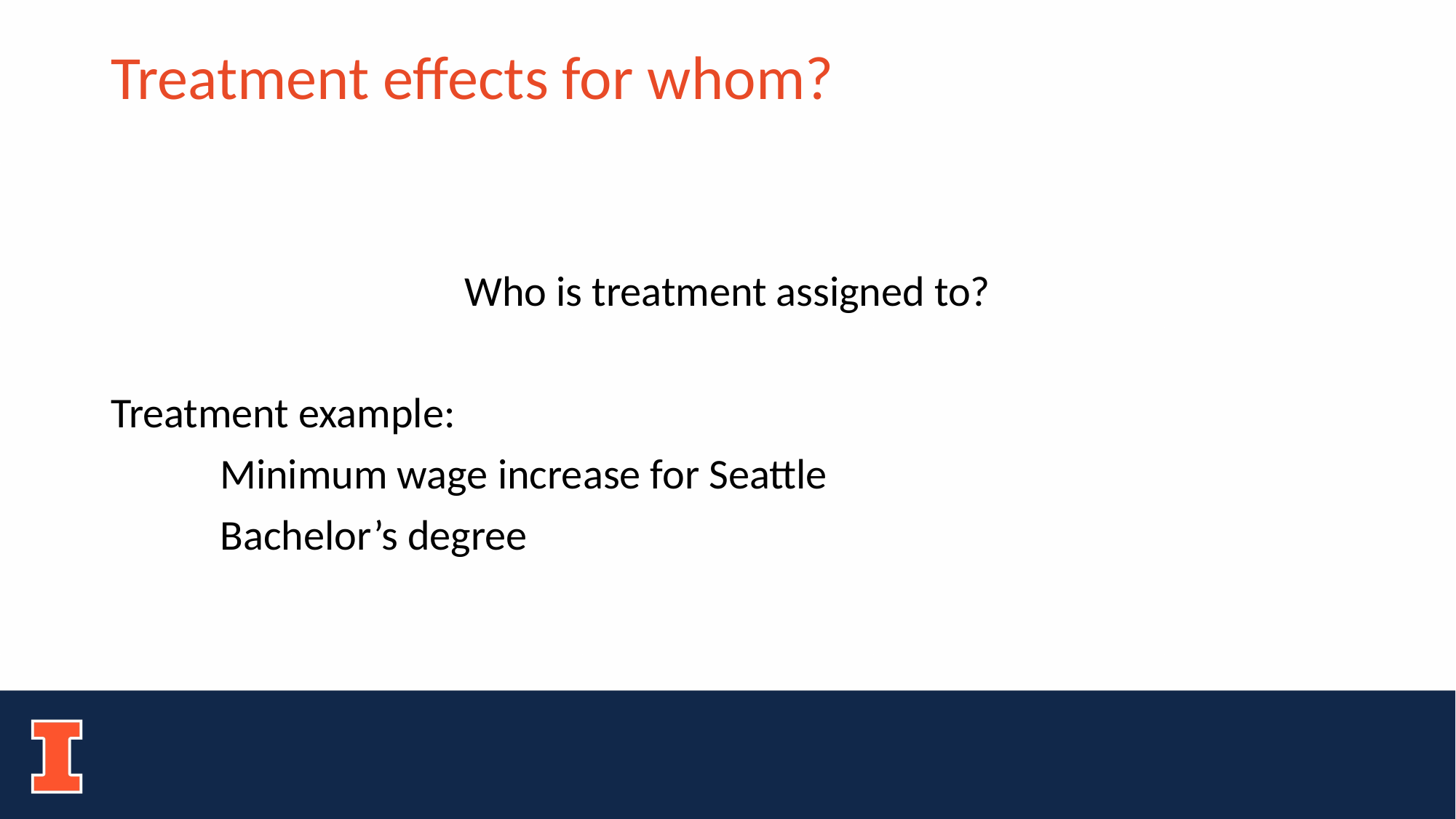

# Treatment effects for whom?

Who is treatment assigned to?

Treatment example:
	Minimum wage increase for Seattle
	Bachelor’s degree